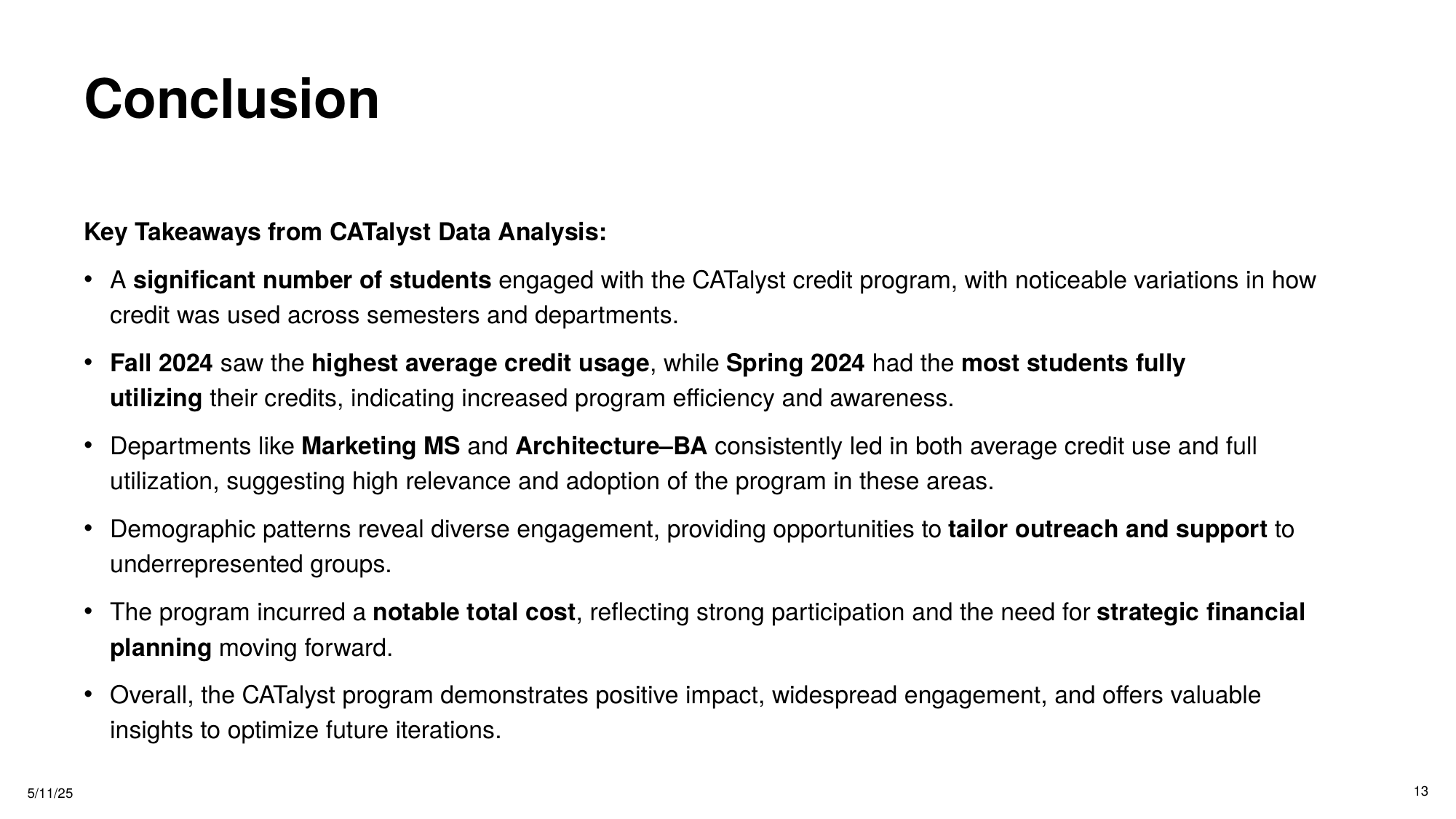

# Conclusion
Key Takeaways from CATalyst Data Analysis:
A significant number of students engaged with the CATalyst credit program, with noticeable variations in how credit was used across semesters and departments.
Fall 2024 saw the highest average credit usage, while Spring 2024 had the most students fully utilizing their credits, indicating increased program efficiency and awareness.
Departments like Marketing MS and Architecture–BA consistently led in both average credit use and full utilization, suggesting high relevance and adoption of the program in these areas.
Demographic patterns reveal diverse engagement, providing opportunities to tailor outreach and support to underrepresented groups.
The program incurred a notable total cost, reflecting strong participation and the need for strategic financial planning moving forward.
Overall, the CATalyst program demonstrates positive impact, widespread engagement, and offers valuable insights to optimize future iterations.

5/11/25

13